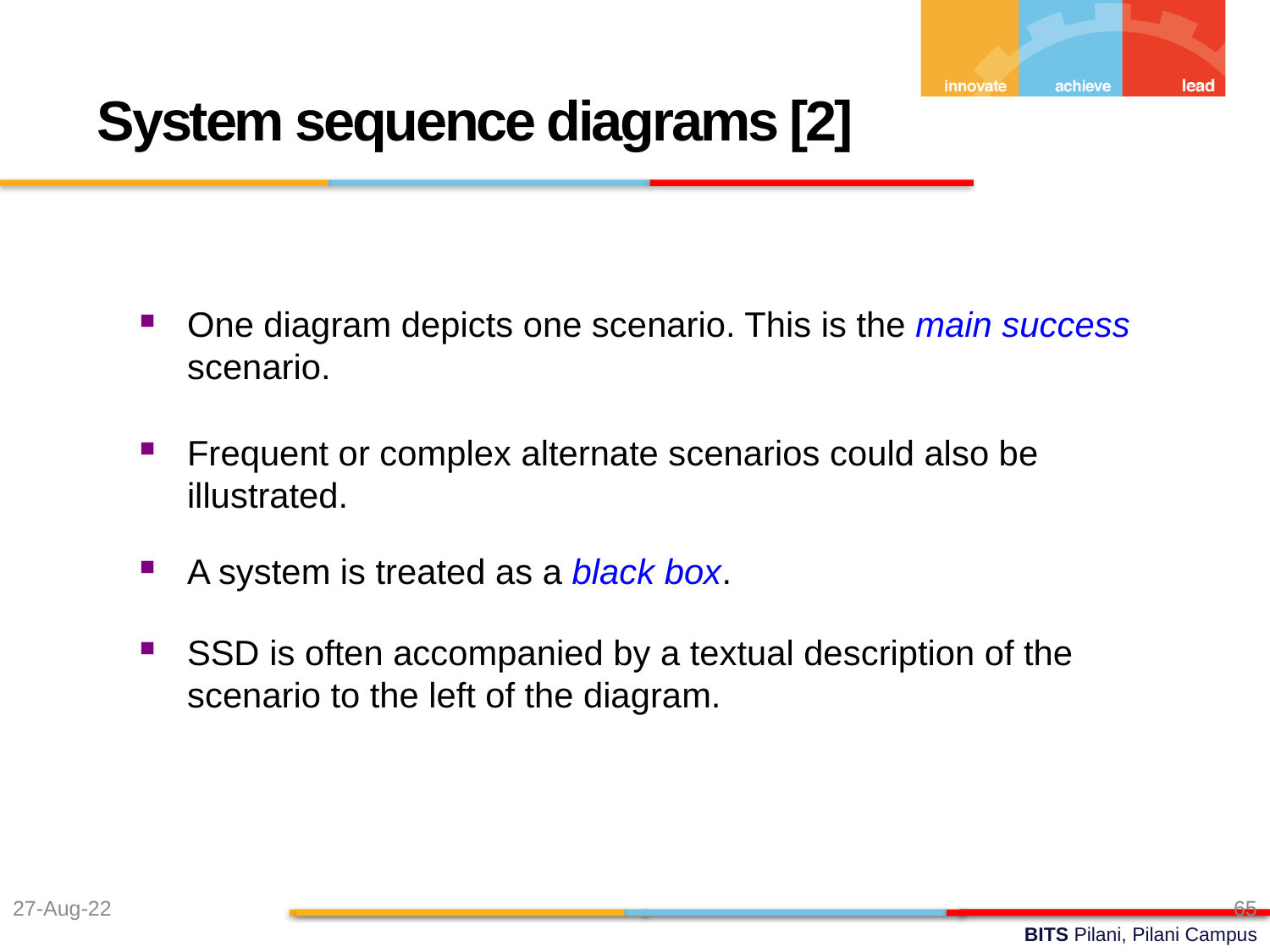

System sequence diagrams [2]
One diagram depicts one scenario. This is the main success scenario.
Frequent or complex alternate scenarios could also be illustrated.
A system is treated as a black box.
SSD is often accompanied by a textual description of the scenario to the left of the diagram.
27-Aug-22
65